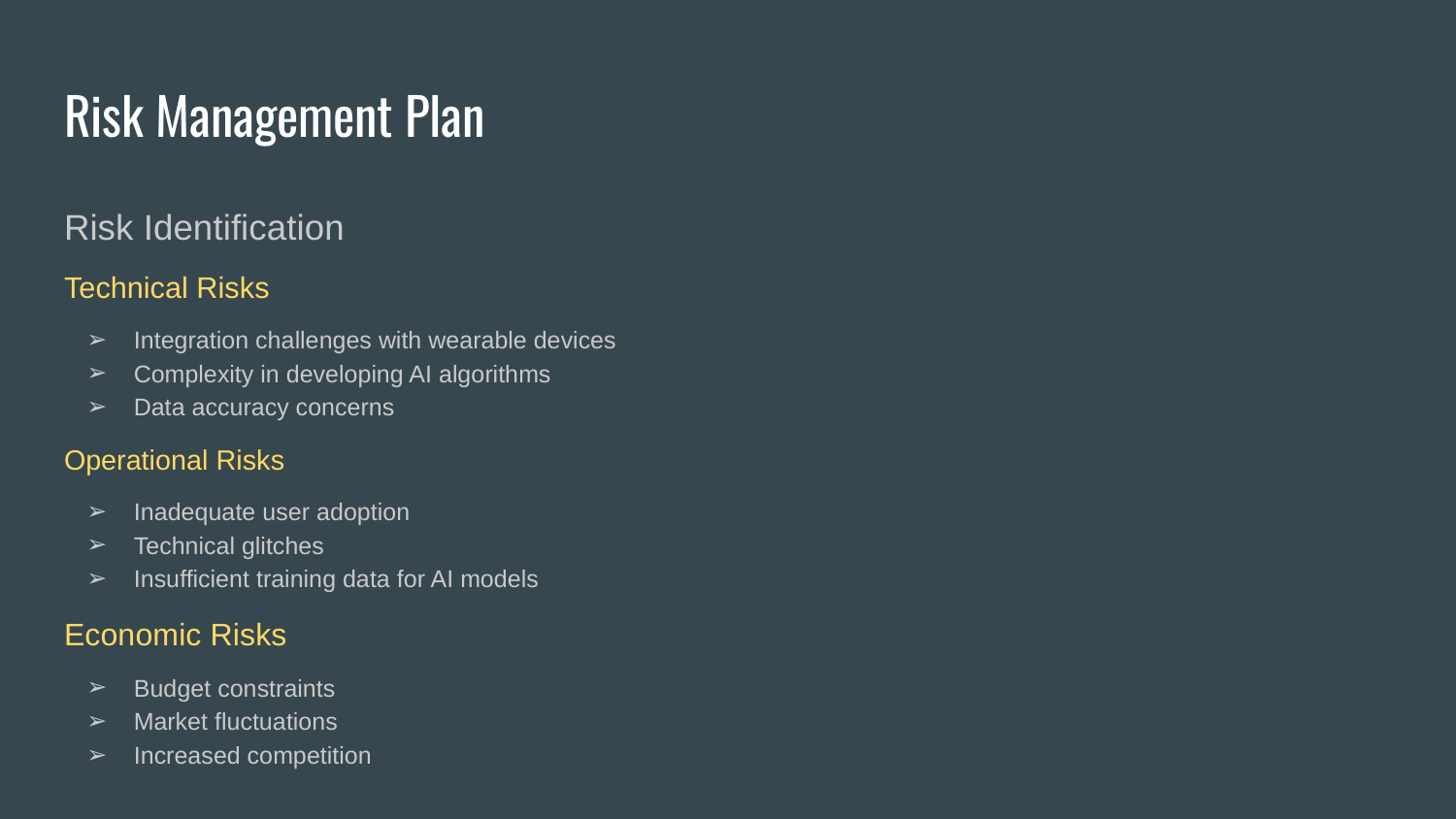

# Risk Management Plan
Risk Identification
Technical Risks
Integration challenges with wearable devices
Complexity in developing AI algorithms
Data accuracy concerns
Operational Risks
Inadequate user adoption
Technical glitches
Insufficient training data for AI models
Economic Risks
Budget constraints
Market fluctuations
Increased competition